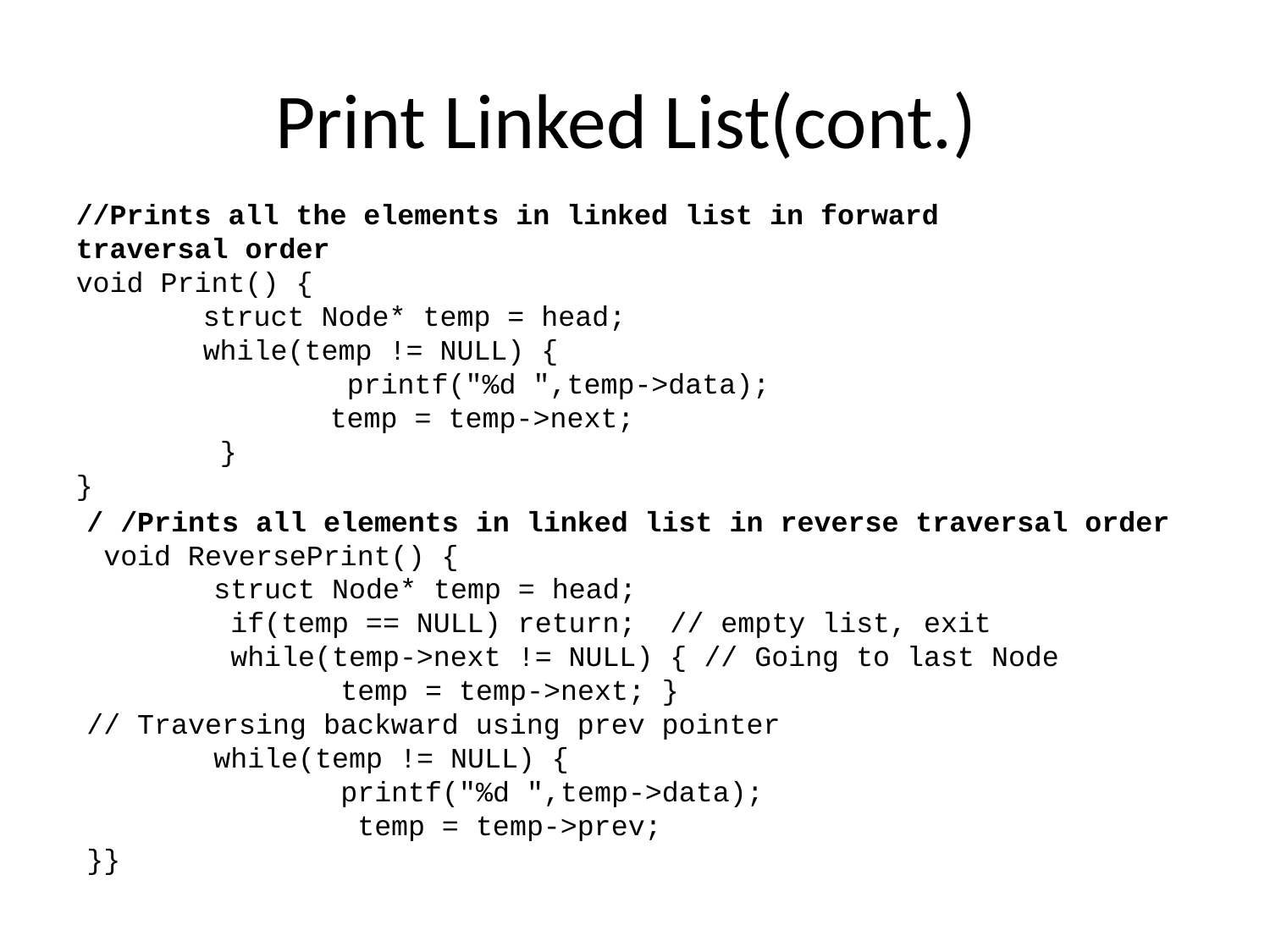

# Print Linked List(cont.)
//Prints all the elements in linked list in forward traversal order
void Print() {
	struct Node* temp = head;
	while(temp != NULL) {
		 printf("%d ",temp->data);
		temp = temp->next;
	 }
}
/ /Prints all elements in linked list in reverse traversal order
 void ReversePrint() {
	struct Node* temp = head;
	 if(temp == NULL) return;  // empty list, exit
	 while(temp->next != NULL) { // Going to last Node
		temp = temp->next; }
// Traversing backward using prev pointer
	while(temp != NULL) {
		printf("%d ",temp->data);
		 temp = temp->prev;
}}